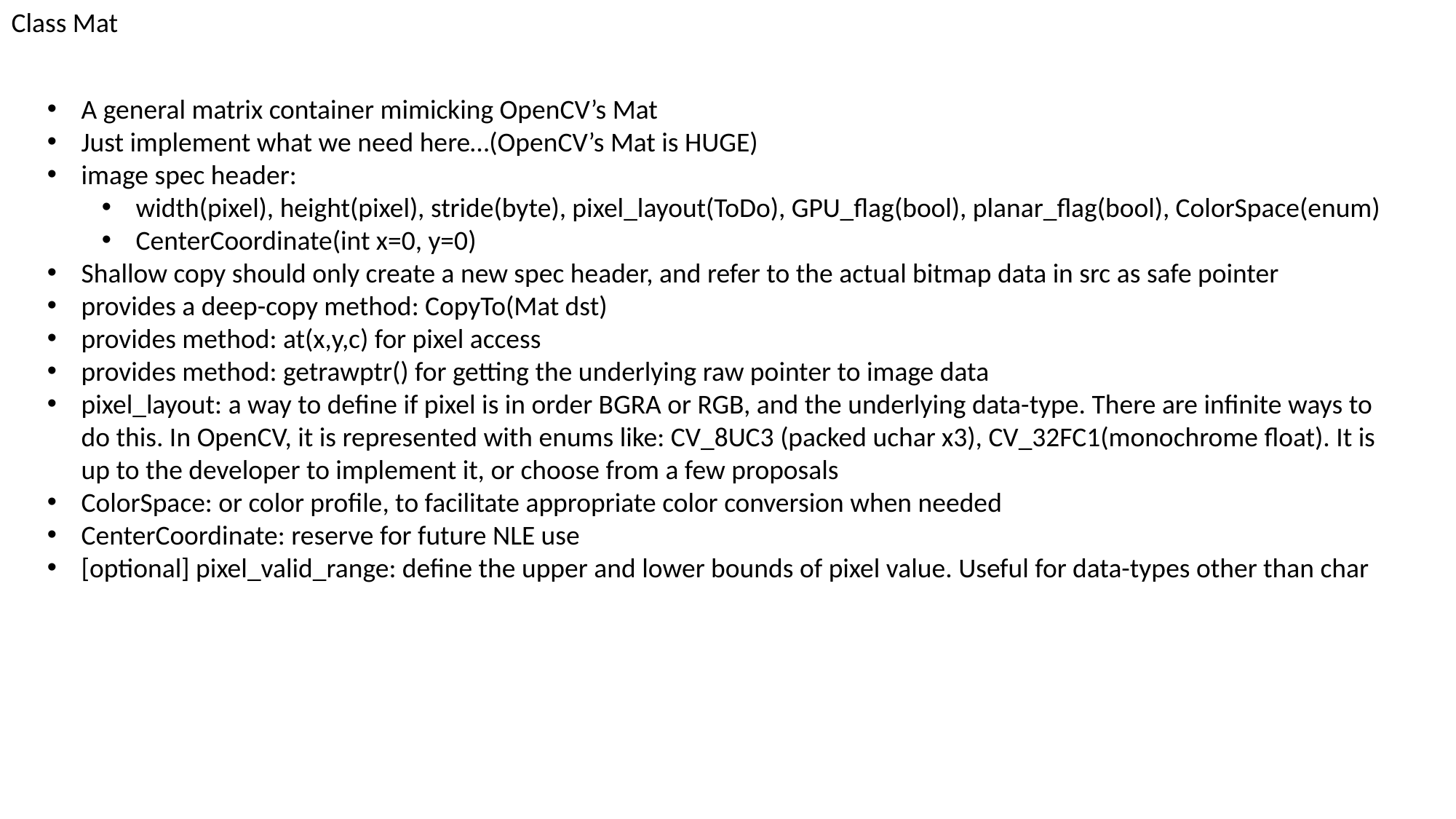

Class Mat
A general matrix container mimicking OpenCV’s Mat
Just implement what we need here…(OpenCV’s Mat is HUGE)
image spec header:
width(pixel), height(pixel), stride(byte), pixel_layout(ToDo), GPU_flag(bool), planar_flag(bool), ColorSpace(enum)
CenterCoordinate(int x=0, y=0)
Shallow copy should only create a new spec header, and refer to the actual bitmap data in src as safe pointer
provides a deep-copy method: CopyTo(Mat dst)
provides method: at(x,y,c) for pixel access
provides method: getrawptr() for getting the underlying raw pointer to image data
pixel_layout: a way to define if pixel is in order BGRA or RGB, and the underlying data-type. There are infinite ways to do this. In OpenCV, it is represented with enums like: CV_8UC3 (packed uchar x3), CV_32FC1(monochrome float). It is up to the developer to implement it, or choose from a few proposals
ColorSpace: or color profile, to facilitate appropriate color conversion when needed
CenterCoordinate: reserve for future NLE use
[optional] pixel_valid_range: define the upper and lower bounds of pixel value. Useful for data-types other than char